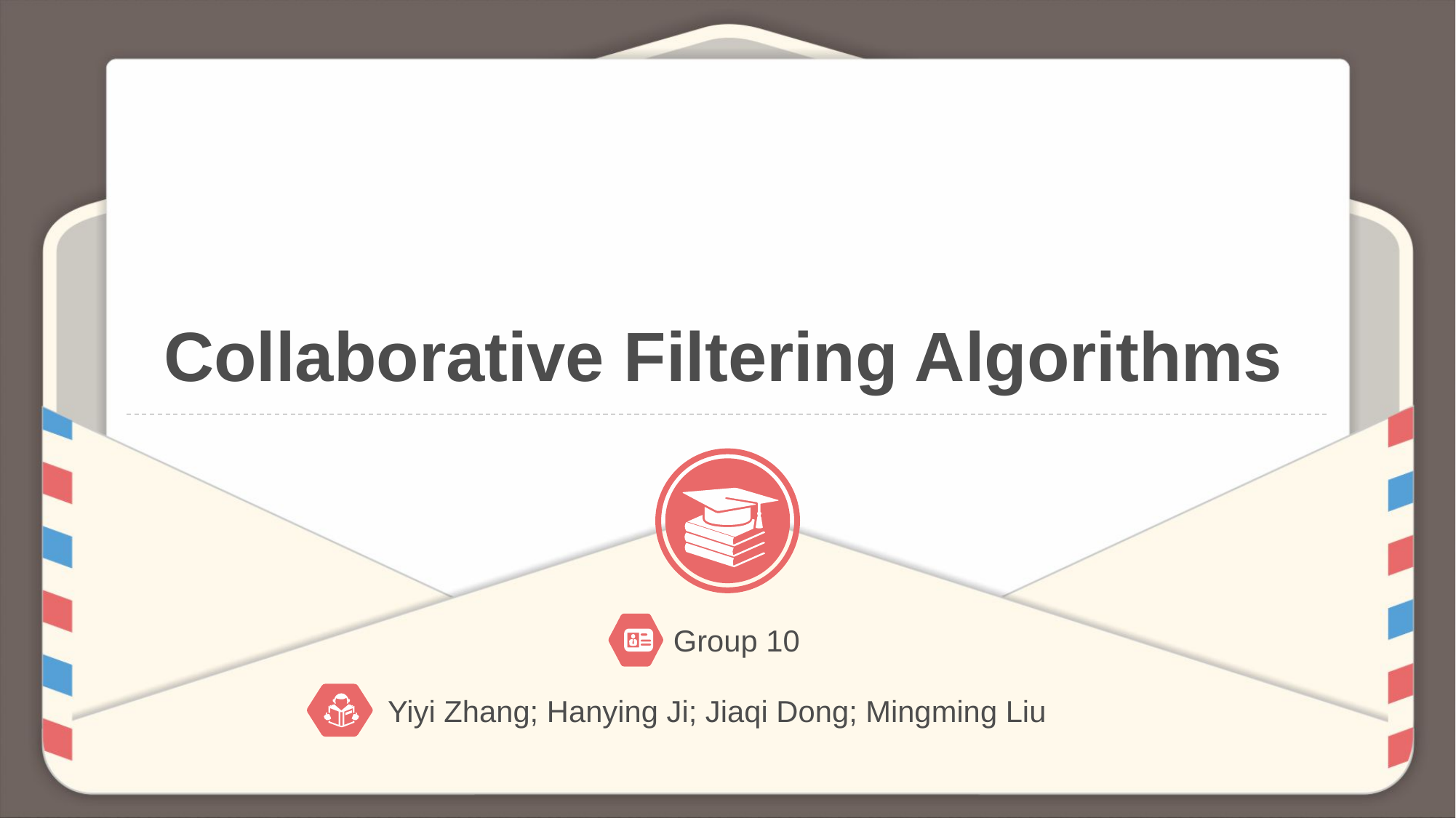

Collaborative Filtering Algorithms

Group 10

Yiyi Zhang; Hanying Ji; Jiaqi Dong; Mingming Liu